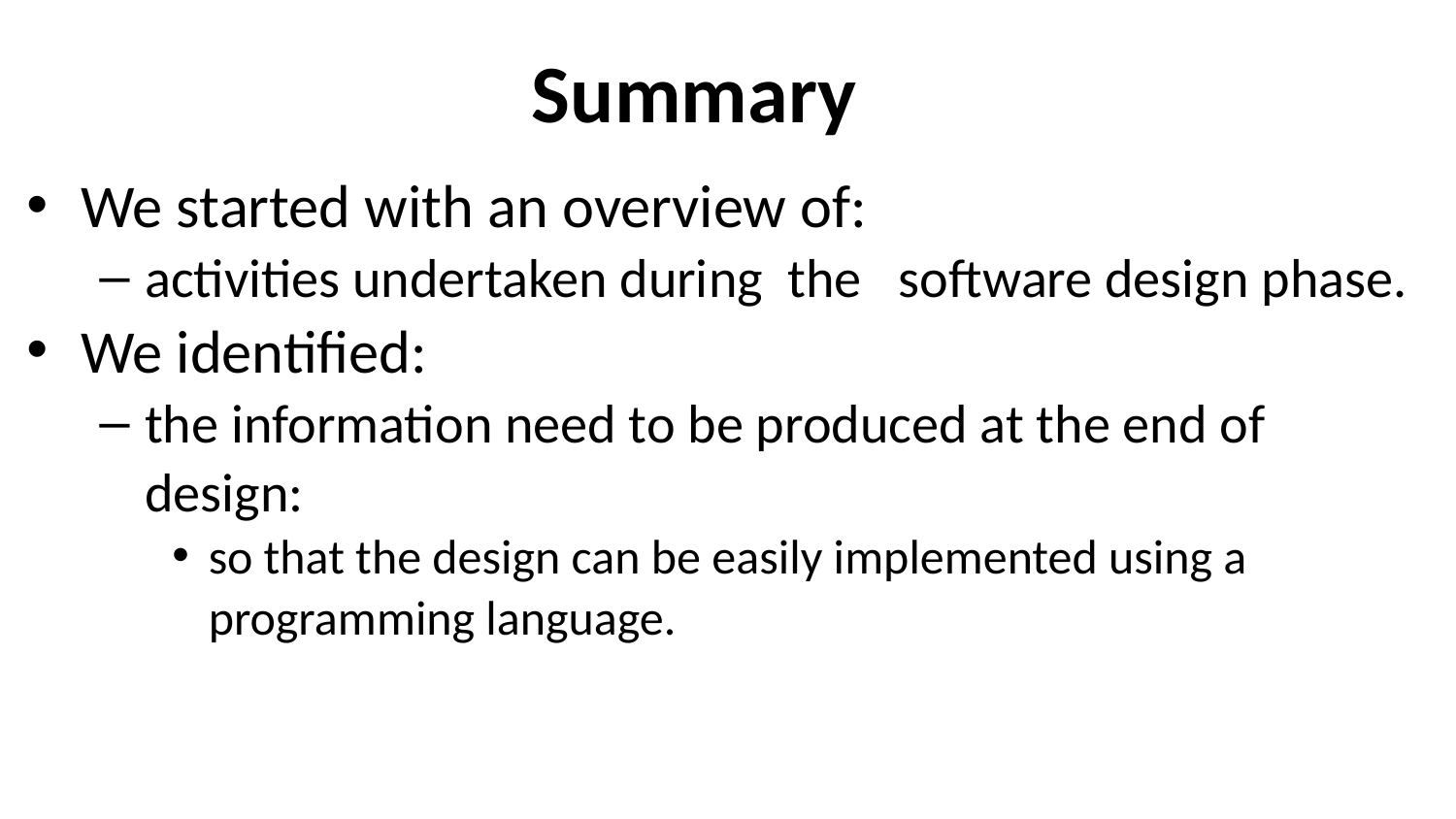

# Summary
We started with an overview of:
activities undertaken during  the   software design phase.
We identified:
the information need to be produced at the end of design:
so that the design can be easily implemented using a programming language.